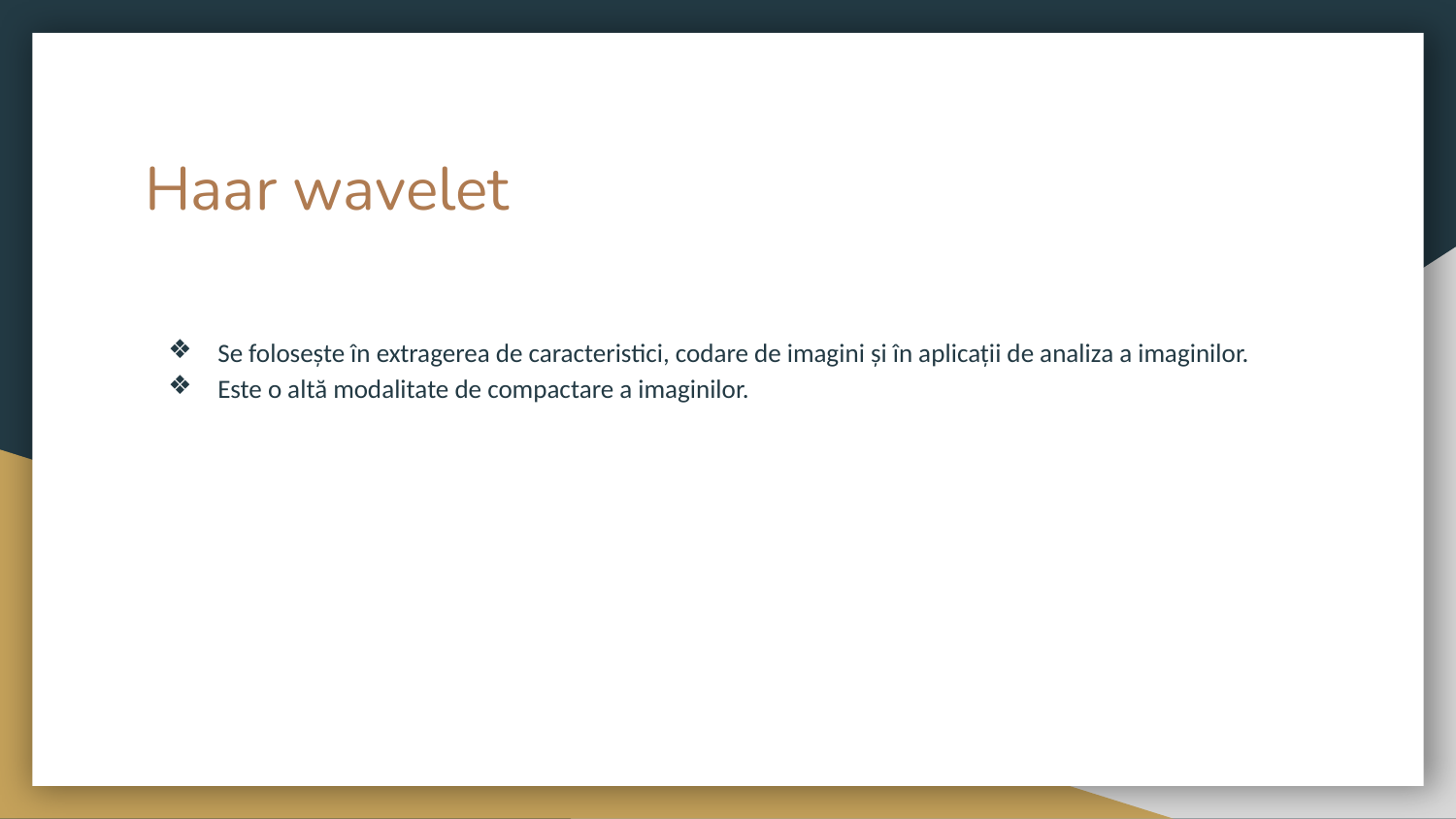

# Haar wavelet
Se folosește în extragerea de caracteristici, codare de imagini și în aplicații de analiza a imaginilor.
Este o altă modalitate de compactare a imaginilor.